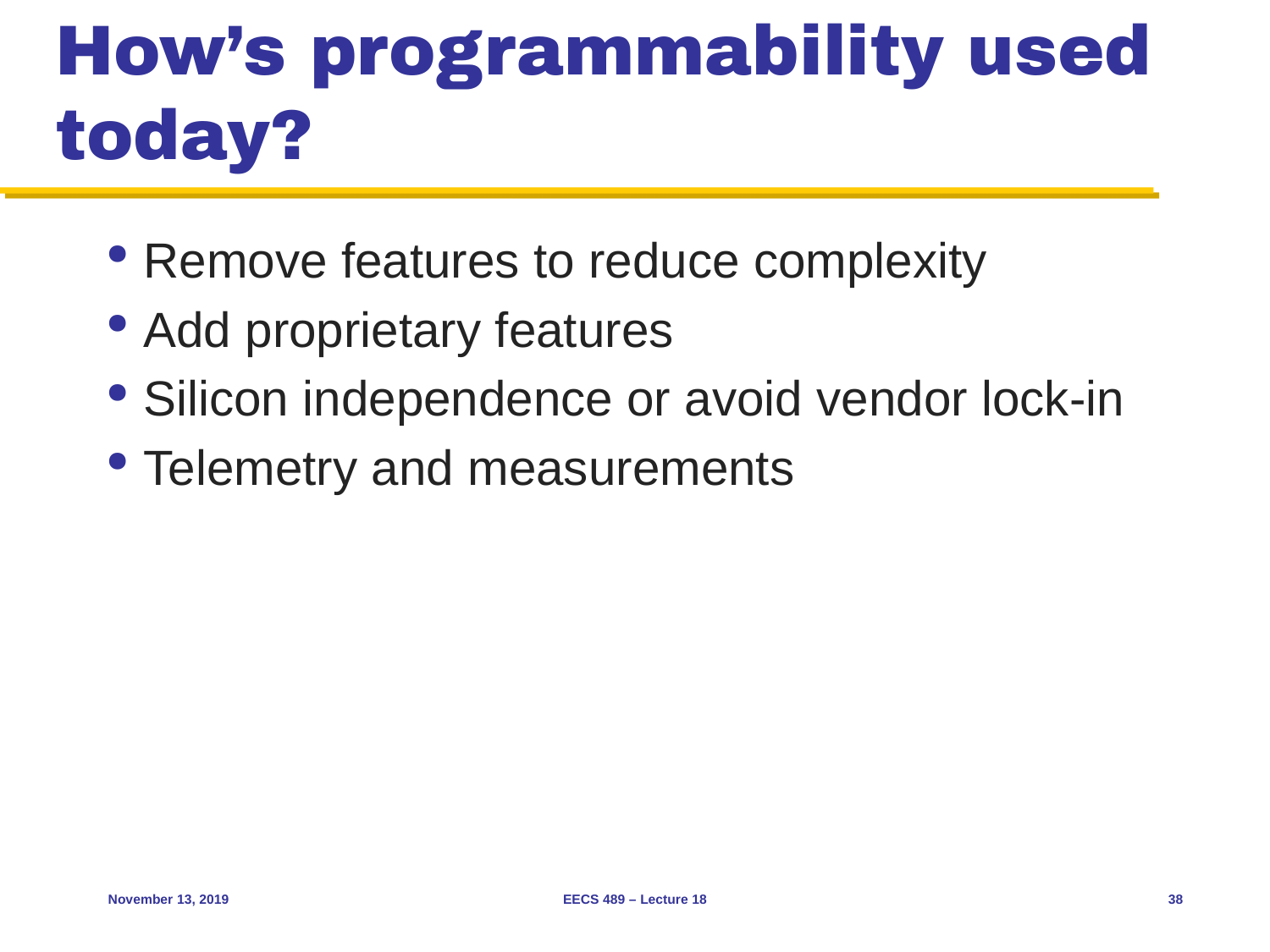

# How’s programmability used today?
Remove features to reduce complexity
Add proprietary features
Silicon independence or avoid vendor lock-in
Telemetry and measurements
November 13, 2019
EECS 489 – Lecture 18
38